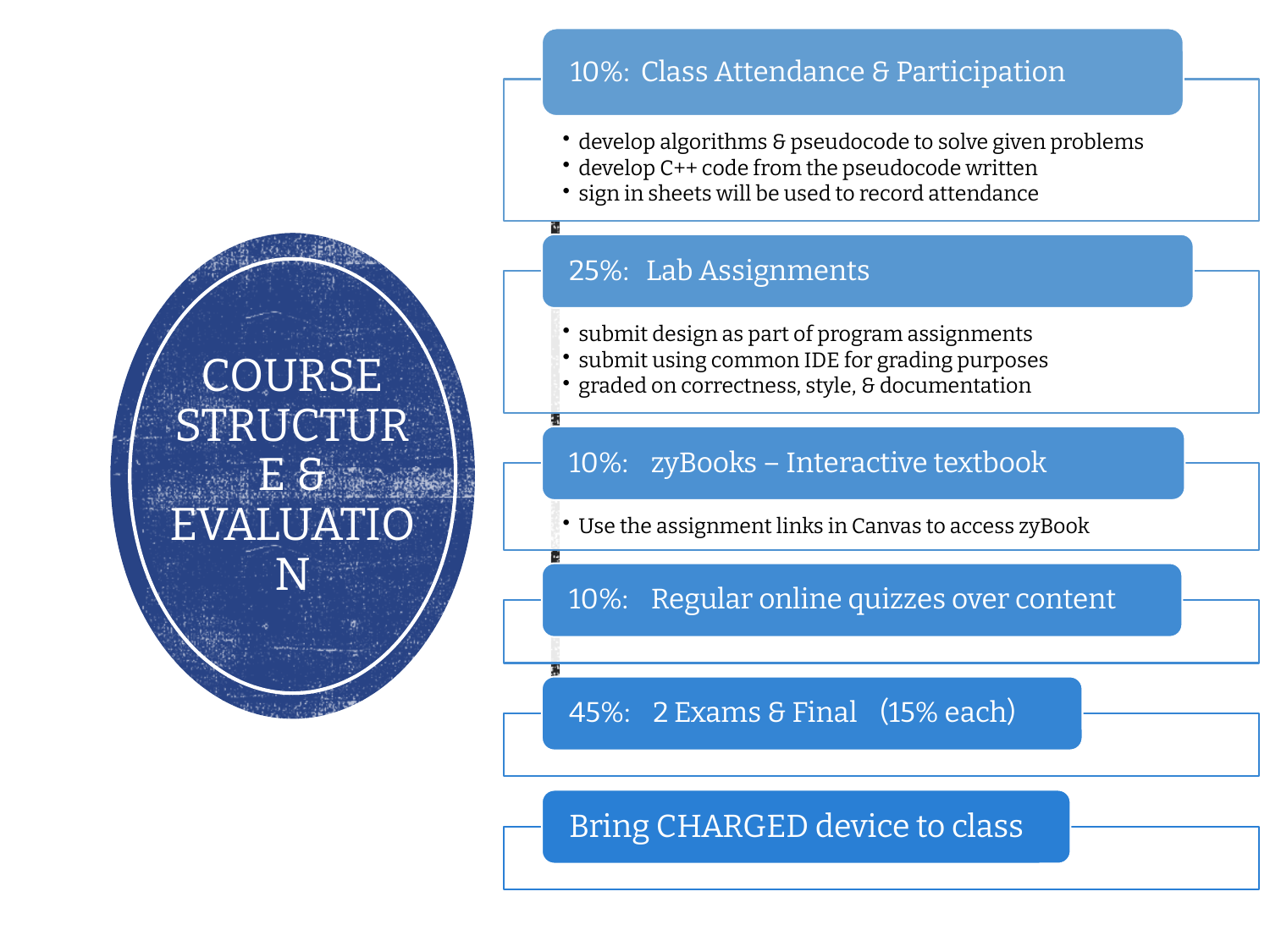

develop algorithms & pseudocode to solve given problems
develop C++ code from the pseudocode written
sign in sheets will be used to record attendance
10%:  Class Attendance & Participation
submit design as part of program assignments
submit using common IDE for grading purposes
graded on correctness, style, & documentation
25%:   Lab Assignments
Use the assignment links in Canvas to access zyBook
10%:    zyBooks – Interactive textbook
10%:    Regular online quizzes over content
45%:    2 Exams & Final    (15% each)
Bring CHARGED device to class

# Course Structure & evaluation